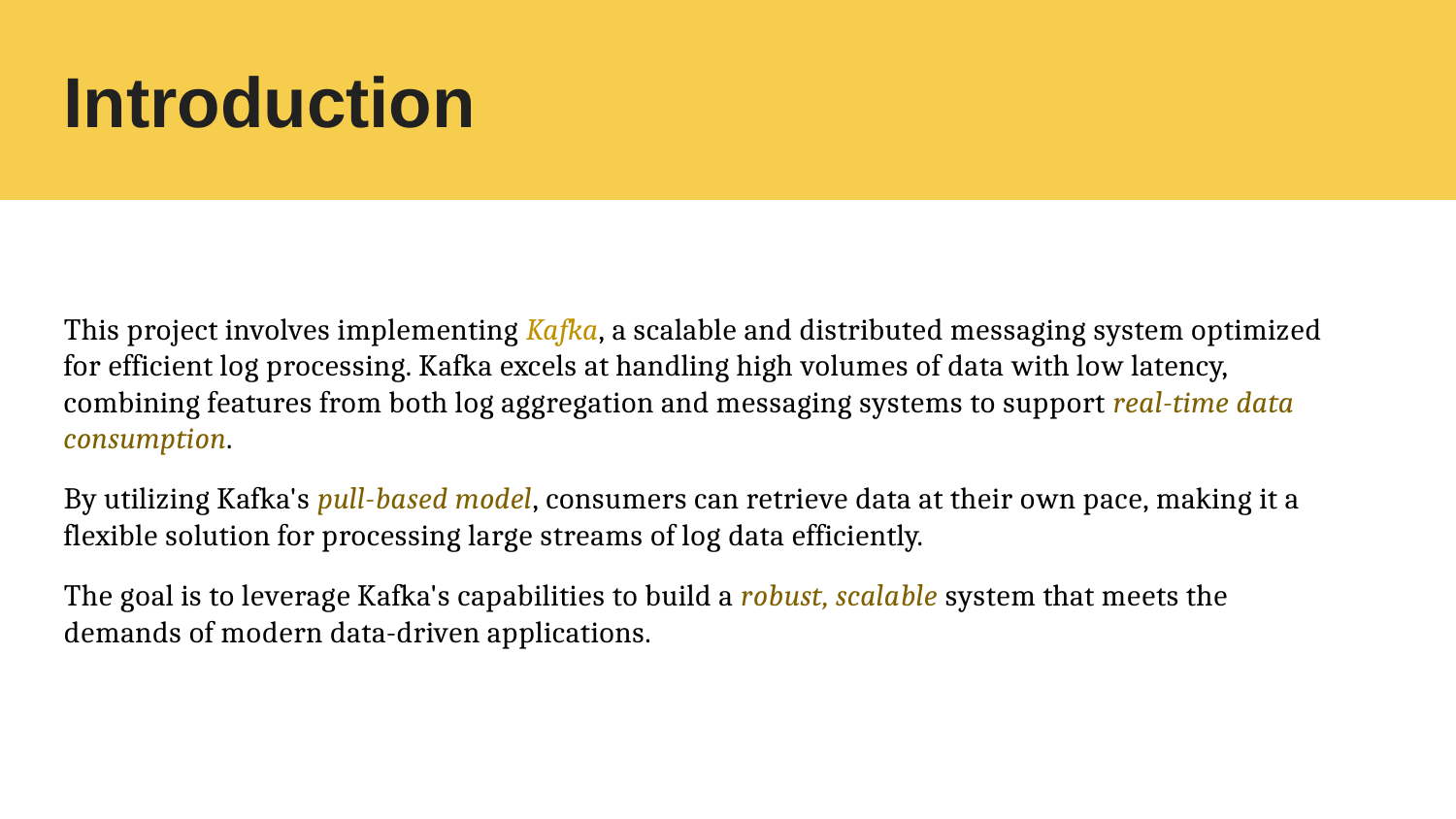

Introduction

This project involves implementing Kafka, a scalable and distributed messaging system optimized for efficient log processing. Kafka excels at handling high volumes of data with low latency, combining features from both log aggregation and messaging systems to support real-time data consumption.

By utilizing Kafka's pull-based model, consumers can retrieve data at their own pace, making it a flexible solution for processing large streams of log data efficiently.

The goal is to leverage Kafka's capabilities to build a robust, scalable system that meets the demands of modern data-driven applications.